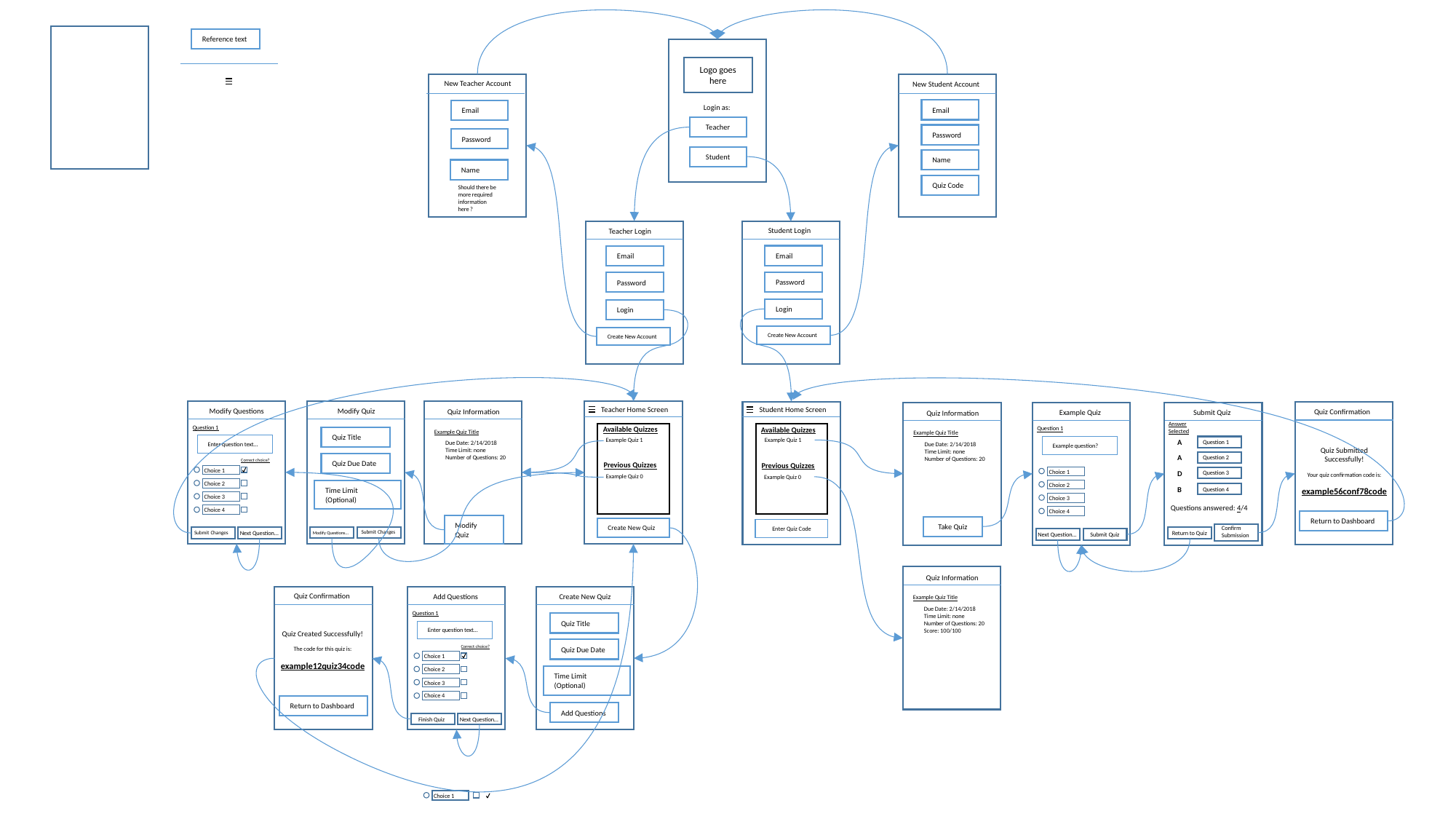

Reference text

Logo goes here
New Teacher Account

New Student Account
Login as:
Email
Email
Teacher
Password
Password
Student
Name
Name
Quiz Code
Should there be more required information here ?
Student Login

Teacher Login

Email
Email
Password
Password
Login
Login
Create New Account
Create New Account
Teacher Home Screen
Student Home Screen

Modify Questions
Modify Quiz

Quiz Confirmation

Quiz Information

Submit Quiz

Example Quiz

Quiz Information
Answer Selected
Question 1
Question 1
Available Quizzes
Available Quizzes
Example Quiz Title

Example Quiz Title
Quiz Title
Example Quiz 1
Example Quiz 1
A
Question 1
Due Date: 2/14/2018
Time Limit: none
Number of Questions: 20
Enter question text…
Due Date: 2/14/2018
Time Limit: none
Number of Questions: 20

Example question?
Quiz Submitted Successfully!

Your quiz confirmation code is:

example56conf78code
A
Question 2

Correct choice?
Quiz Due Date
Previous Quizzes
Previous Quizzes
Choice 1
Choice 1
D
Question 3

Example Quiz 0
Example Quiz 0

Choice 2
Choice 2

B

Question 4

Time Limit (Optional)

Choice 3
Choice 3

Questions answered: 4/4
Choice 4
Choice 4

Return to Dashboard
Modify Quiz
Take Quiz
Create New Quiz
Confirm Submission
Enter Quiz Code
Submit Changes
Submit Changes
Next Question…
Return to Quiz

Modify Questions…
Submit Quiz
Next Question…

Quiz Information
Quiz Confirmation

Add Questions

Create New Quiz
Example Quiz Title
Due Date: 2/14/2018
Time Limit: none
Number of Questions: 20
Score: 100/100
Question 1
Quiz Title
Enter question text…
Quiz Created Successfully!

The code for this quiz is:

example12quiz34code
Correct choice?
Quiz Due Date
Choice 1

Choice 2

Time Limit (Optional)
Choice 3

Choice 4

Return to Dashboard
Add Questions
Finish Quiz
Next Question…

Choice 1